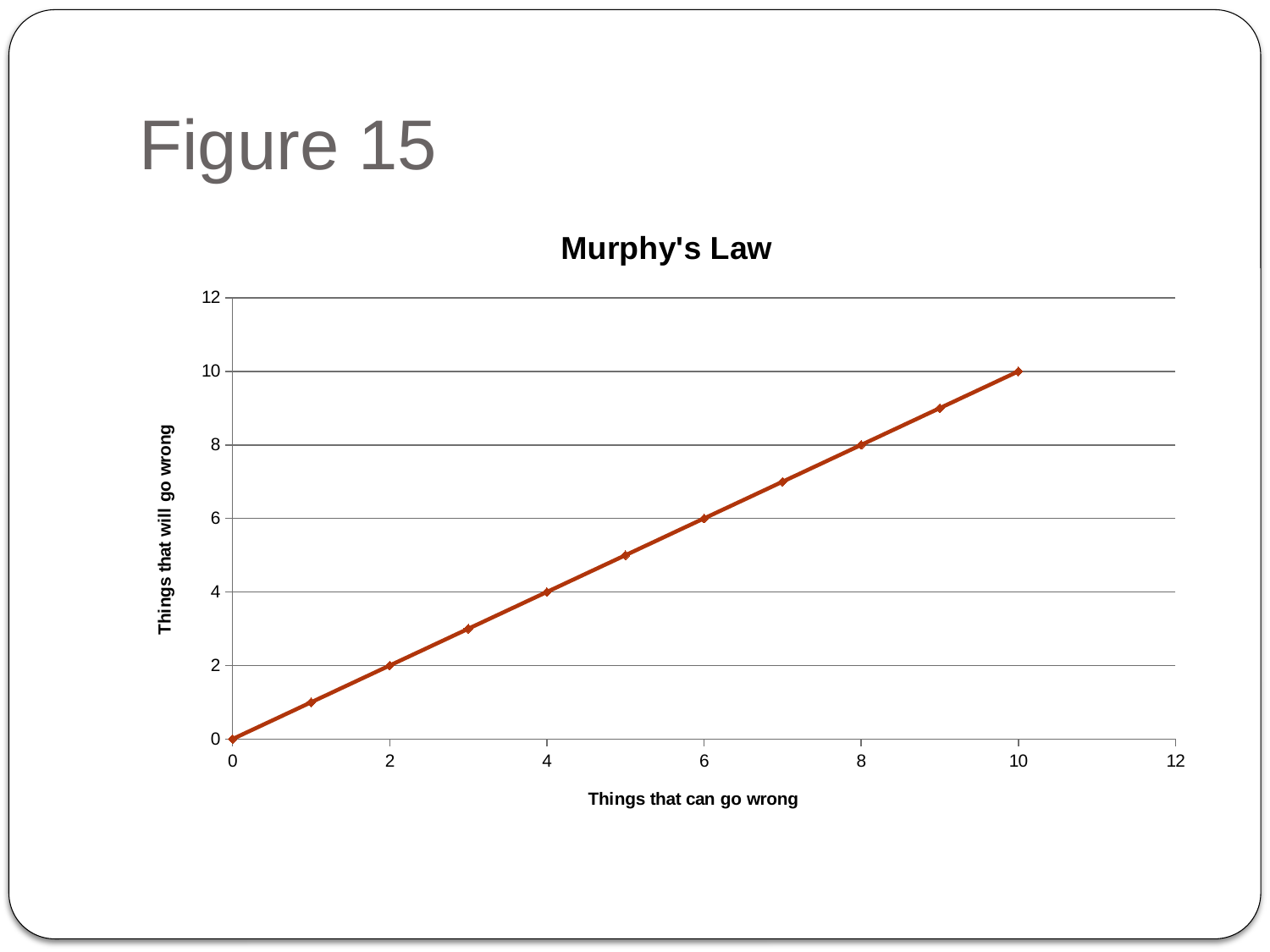

# Figure 15

### Chart: Murphy's Law

| Category |  |
|---|---|